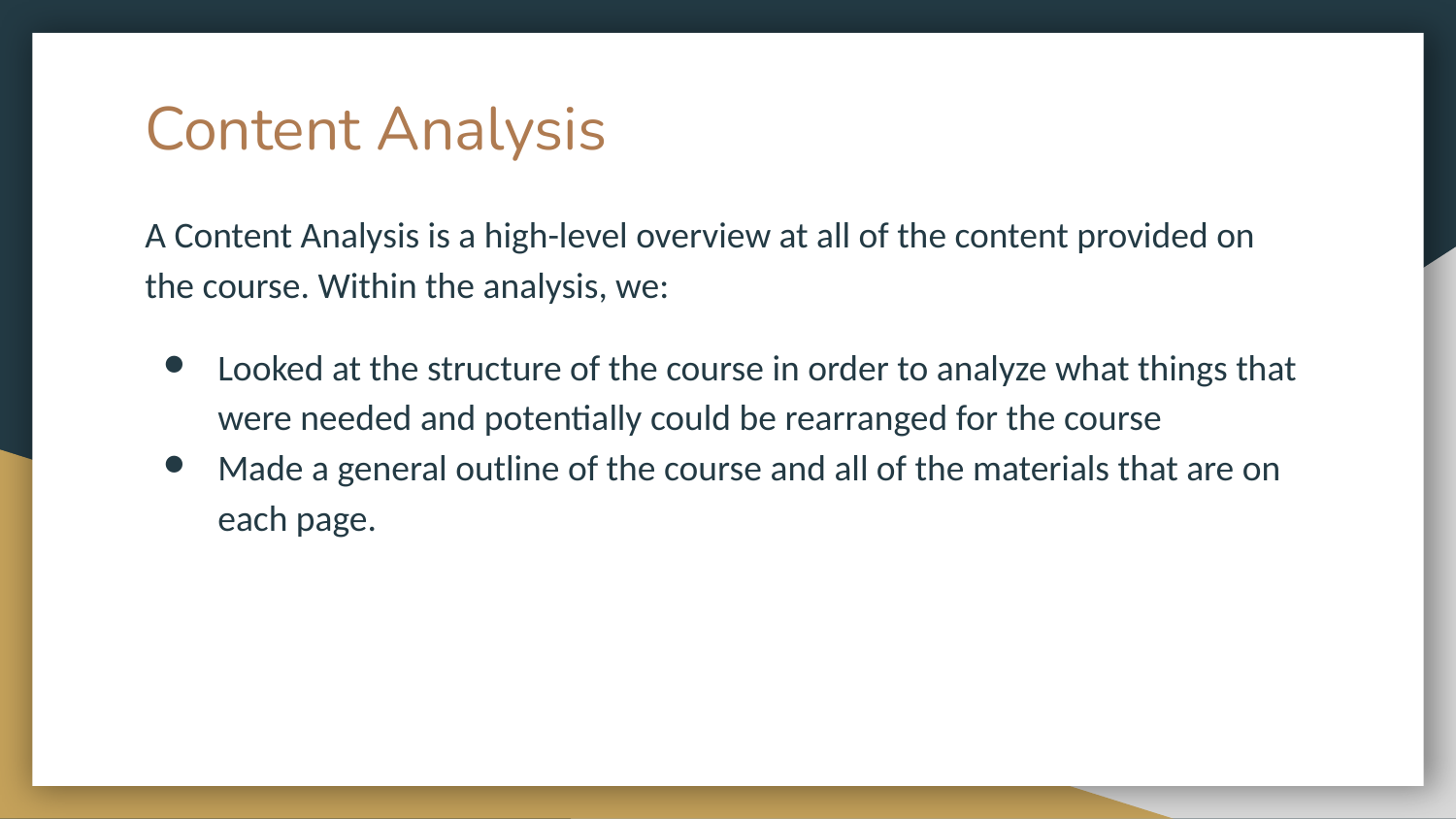

# Content Analysis
A Content Analysis is a high-level overview at all of the content provided on the course. Within the analysis, we:
Looked at the structure of the course in order to analyze what things that were needed and potentially could be rearranged for the course
Made a general outline of the course and all of the materials that are on each page.